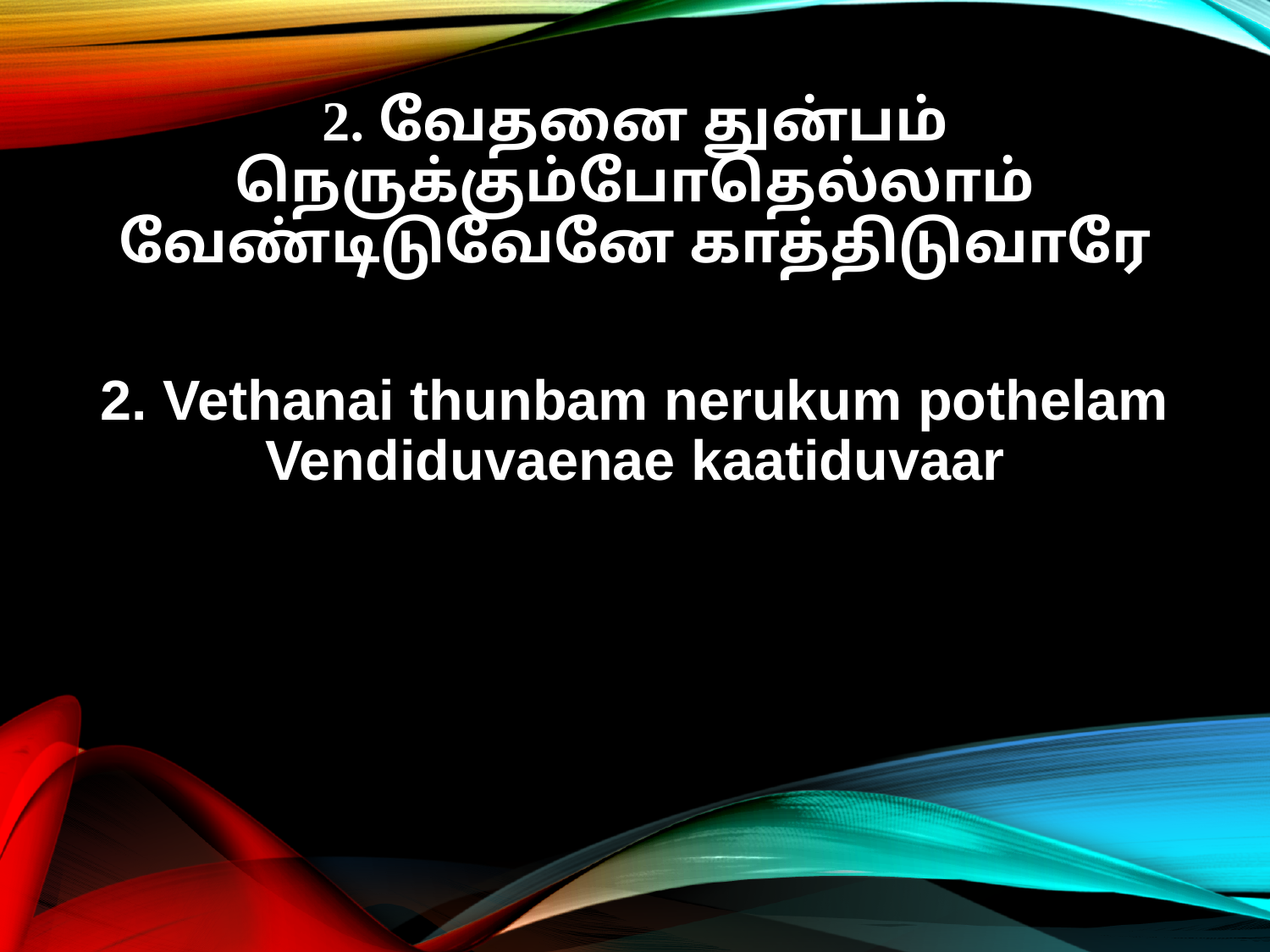

2. வேதனை துன்பம் நெருக்கும்போதெல்லாம்
வேண்டிடுவேனே காத்திடுவாரே

2. Vethanai thunbam nerukum pothelam
Vendiduvaenae kaatiduvaar